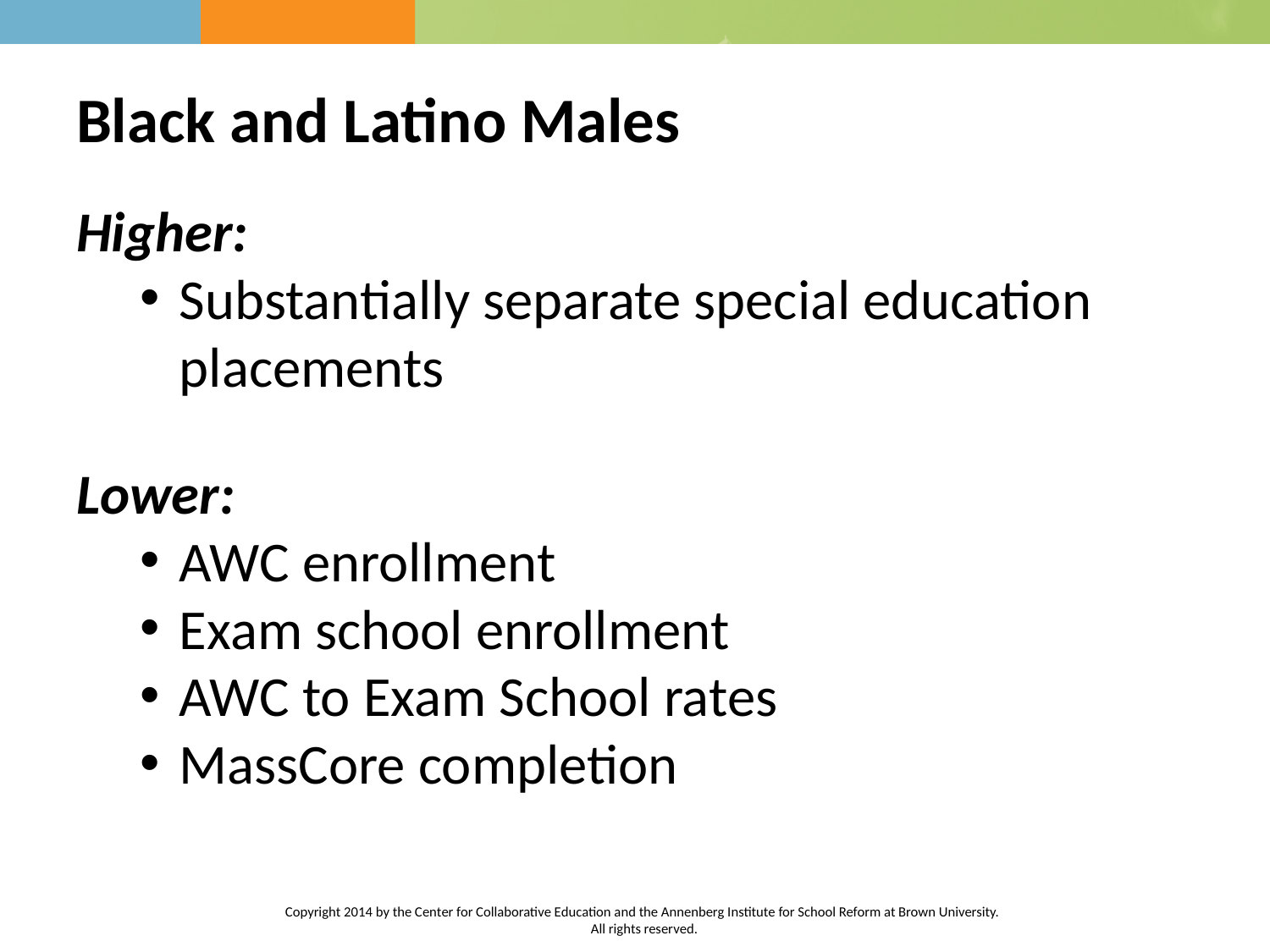

# Black and Latino Males

Higher:
Substantially separate special education placements

Lower:
AWC enrollment
Exam school enrollment
AWC to Exam School rates
MassCore completion